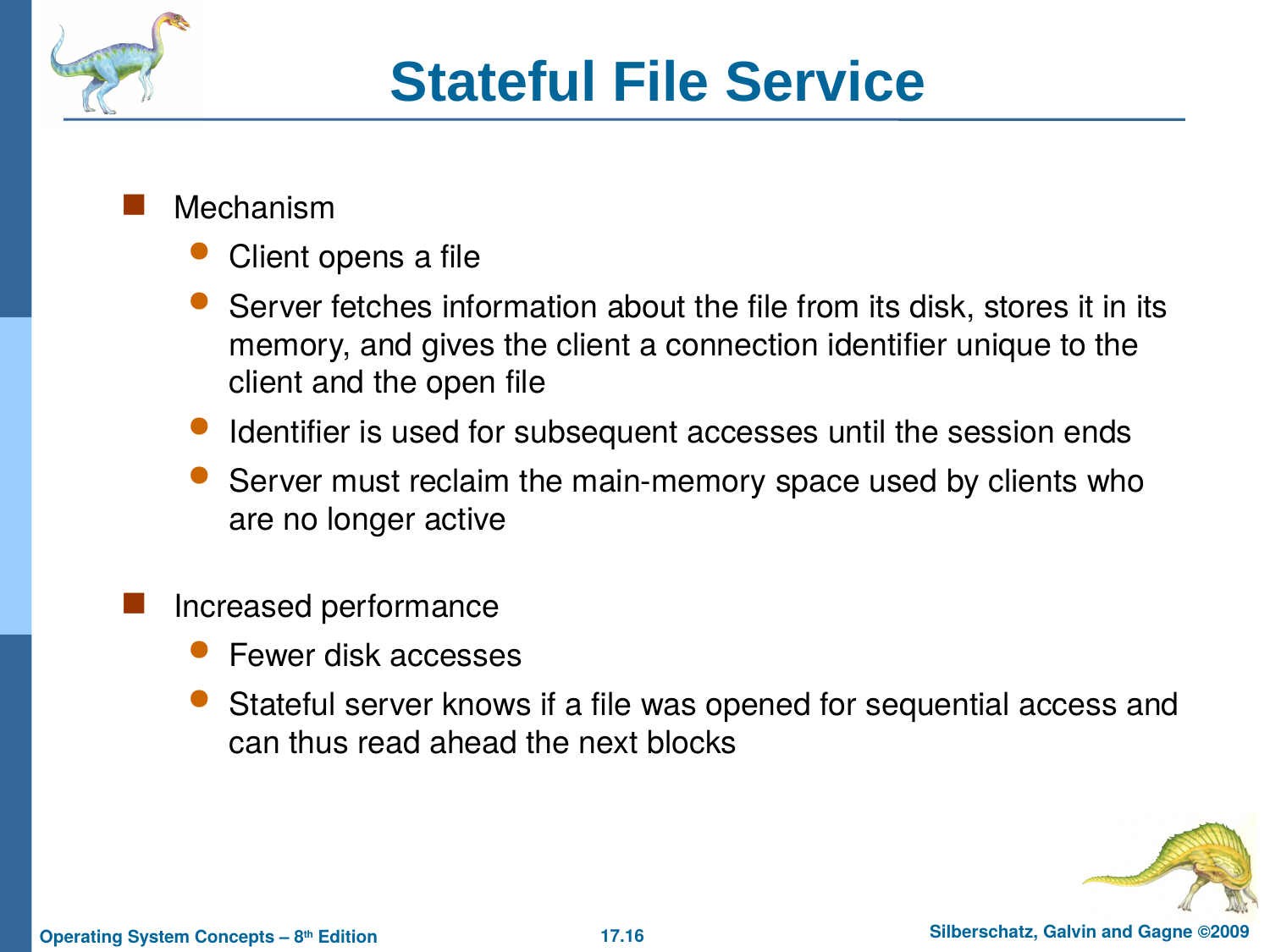

# Stateful File Service
Mechanism
Client opens a file
Server fetches information about the file from its disk, stores it in its memory, and gives the client a connection identifier unique to the client and the open file
Identifier is used for subsequent accesses until the session ends
Server must reclaim the main-memory space used by clients who are no longer active
Increased performance
Fewer disk accesses
Stateful server knows if a file was opened for sequential access and can thus read ahead the next blocks